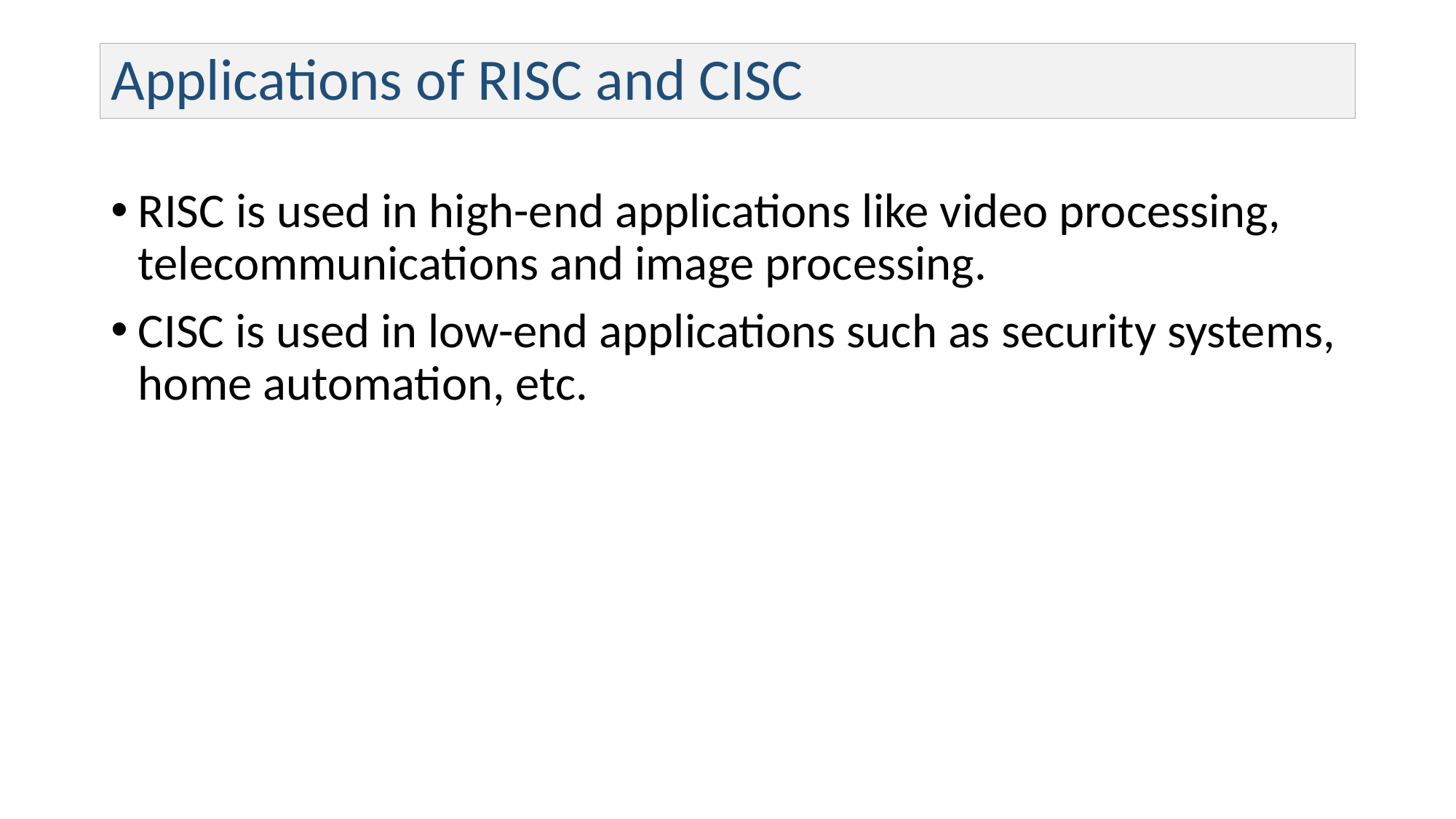

# Applications of RISC and CISC
RISC is used in high-end applications like video processing, telecommunications and image processing.
CISC is used in low-end applications such as security systems, home automation, etc.